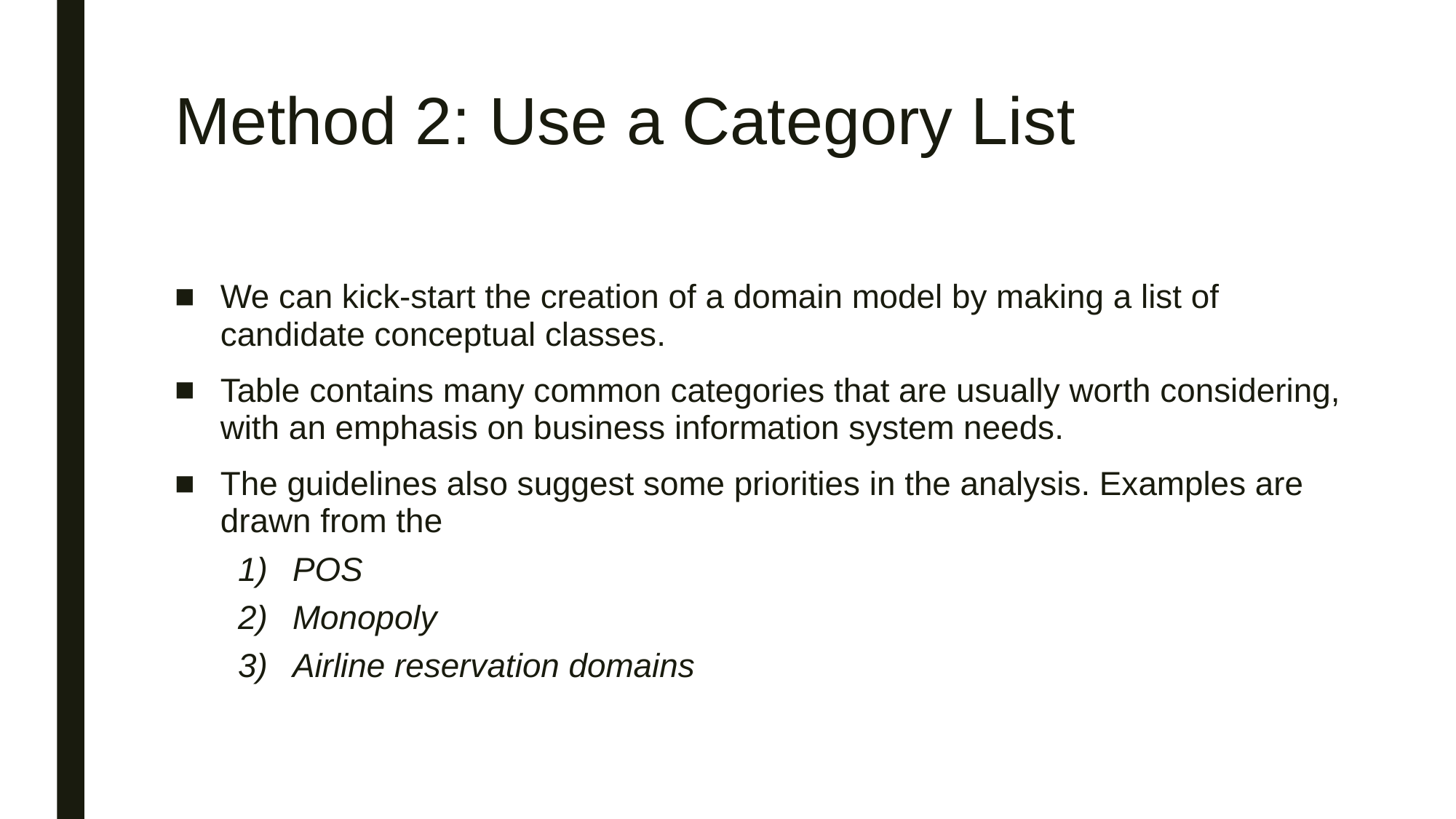

# Method 2: Use a Category List
We can kick-start the creation of a domain model by making a list of candidate conceptual classes.
Table contains many common categories that are usually worth considering, with an emphasis on business information system needs.
The guidelines also suggest some priorities in the analysis. Examples are drawn from the
POS
Monopoly
Airline reservation domains